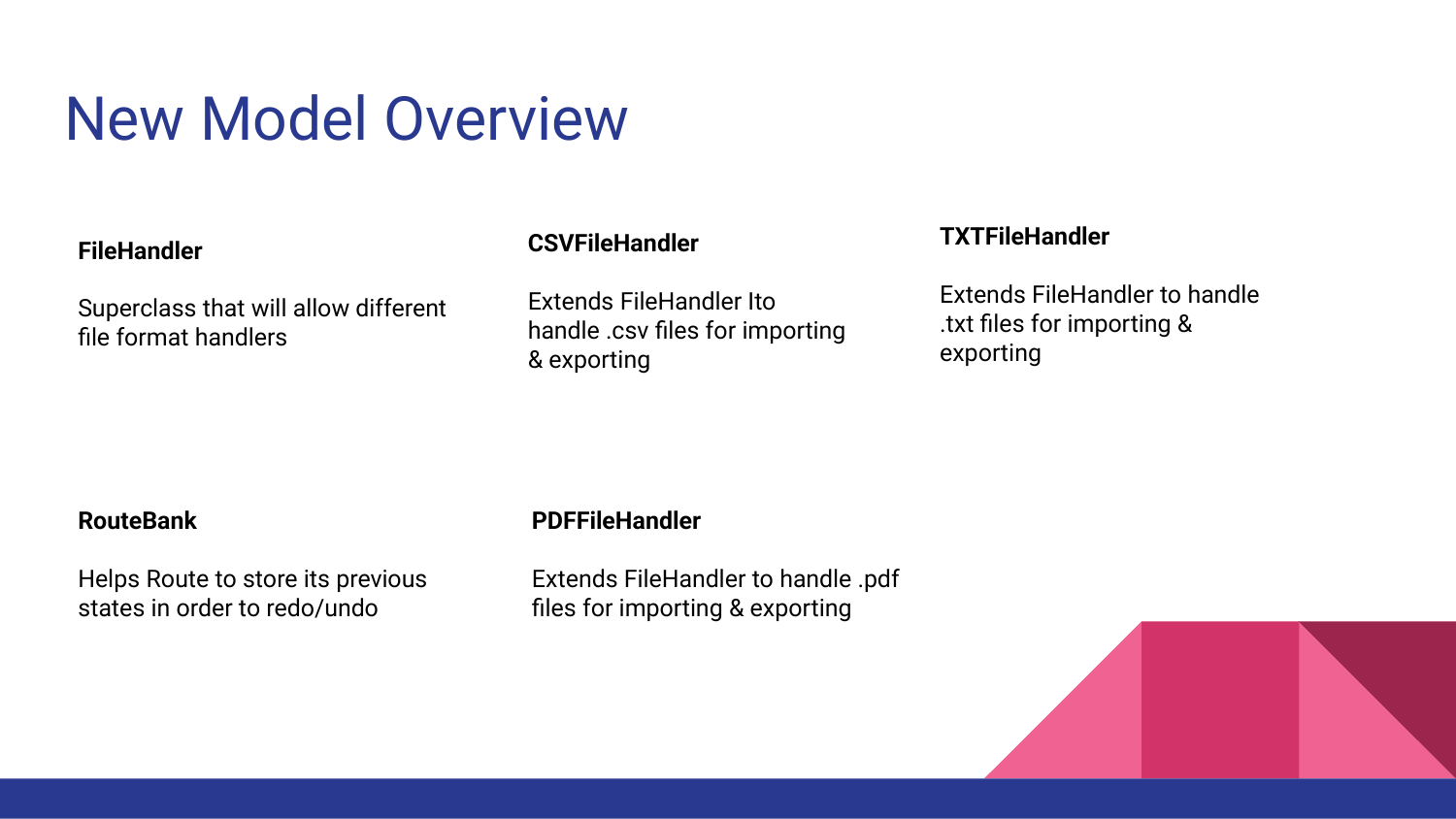

# New Model Overview
TXTFileHandler

Extends FileHandler to handle .txt files for importing & exporting
CSVFileHandler

Extends FileHandler Ito handle .csv files for importing & exporting
FileHandler

Superclass that will allow different file format handlers
RouteBank

Helps Route to store its previous states in order to redo/undo
PDFFileHandler

Extends FileHandler to handle .pdf files for importing & exporting